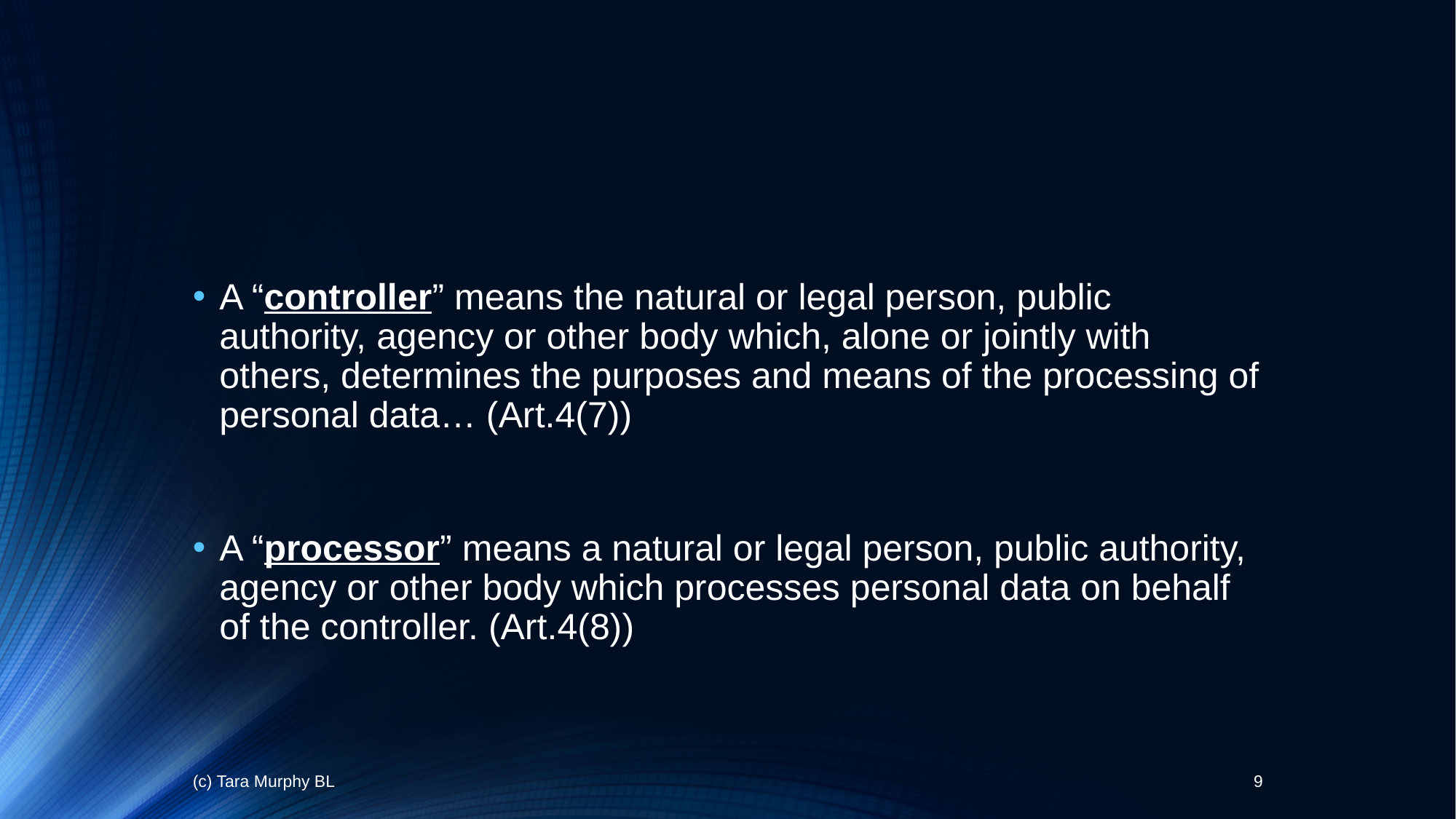

A “controller” means the natural or legal person, public authority, agency or other body which, alone or jointly with others, determines the purposes and means of the processing of personal data… (Art.4(7))

A “processor” means a natural or legal person, public authority, agency or other body which processes personal data on behalf of the controller. (Art.4(8))
(c) Tara Murphy BL
9